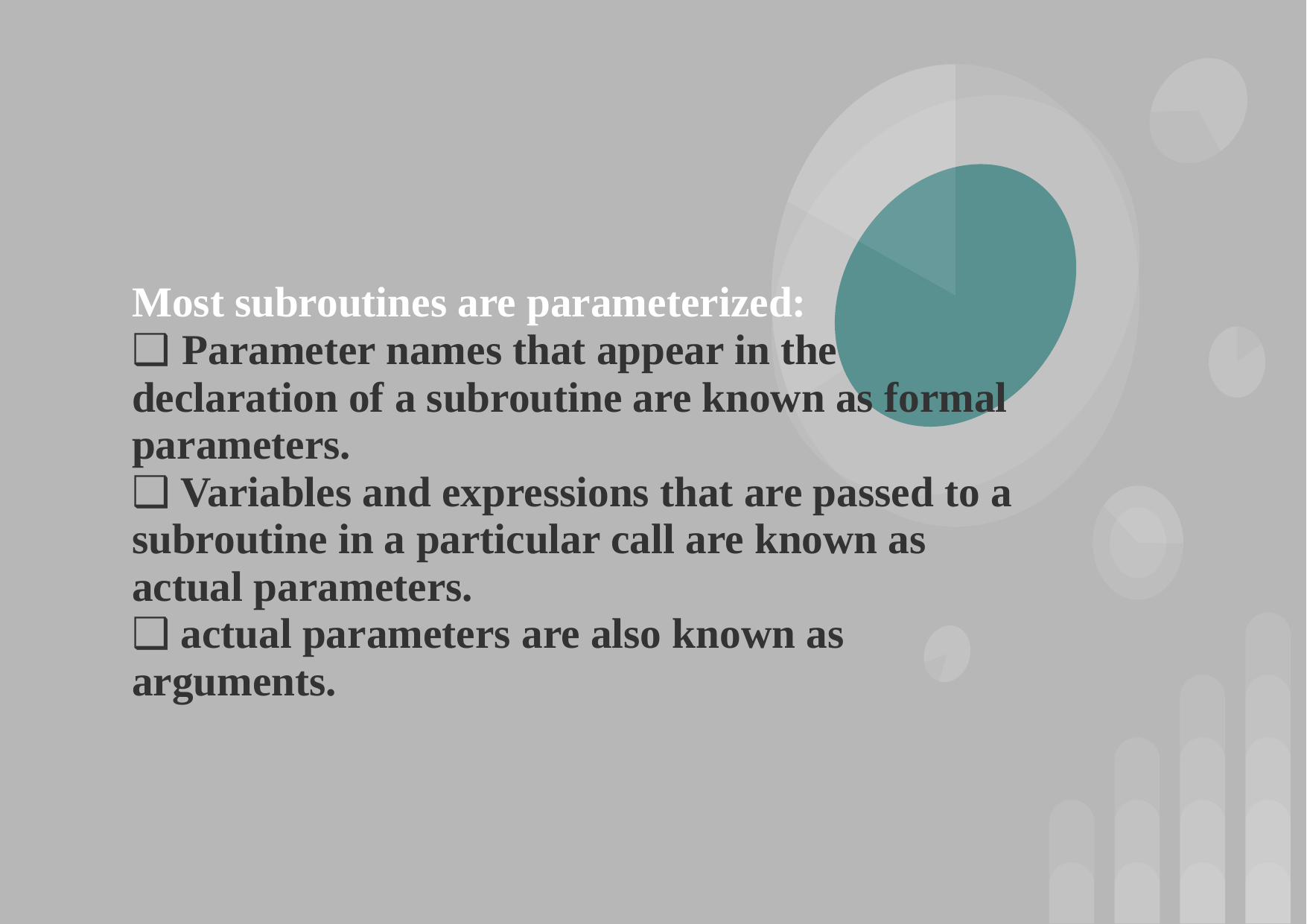

# Most subroutines are parameterized:
❑ Parameter names that appear in the declaration of a subroutine are known as formal parameters.
❑ Variables and expressions that are passed to a subroutine in a particular call are known as actual parameters.
❑ actual parameters are also known as arguments.